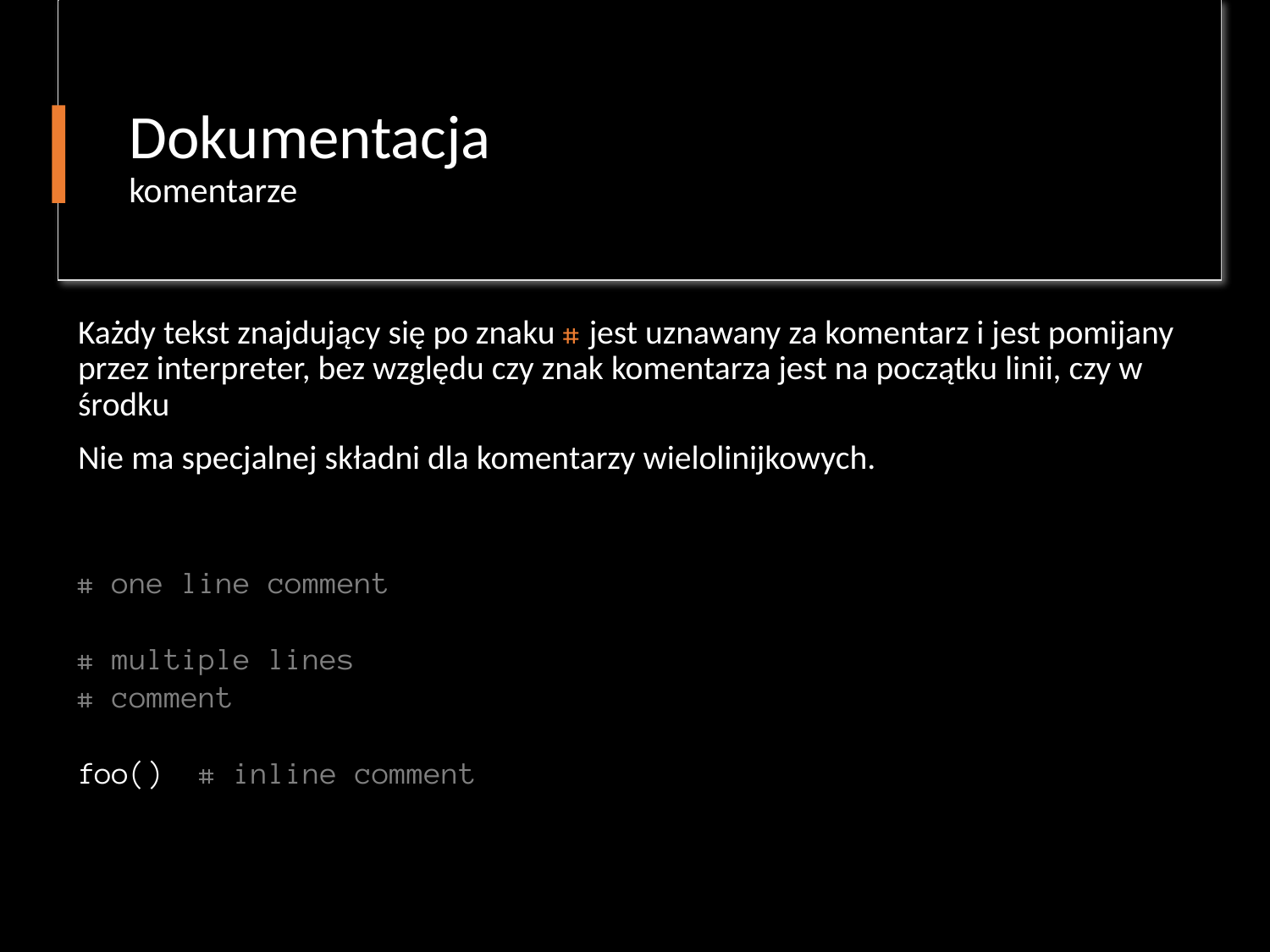

# Dokumentacja komentarze

Każdy tekst znajdujący się po znaku # jest uznawany za komentarz i jest pomijany przez interpreter, bez względu czy znak komentarza jest na początku linii, czy w środku
Nie ma specjalnej składni dla komentarzy wielolinijkowych.
# one line comment

# multiple lines
# comment

foo()  # inline comment